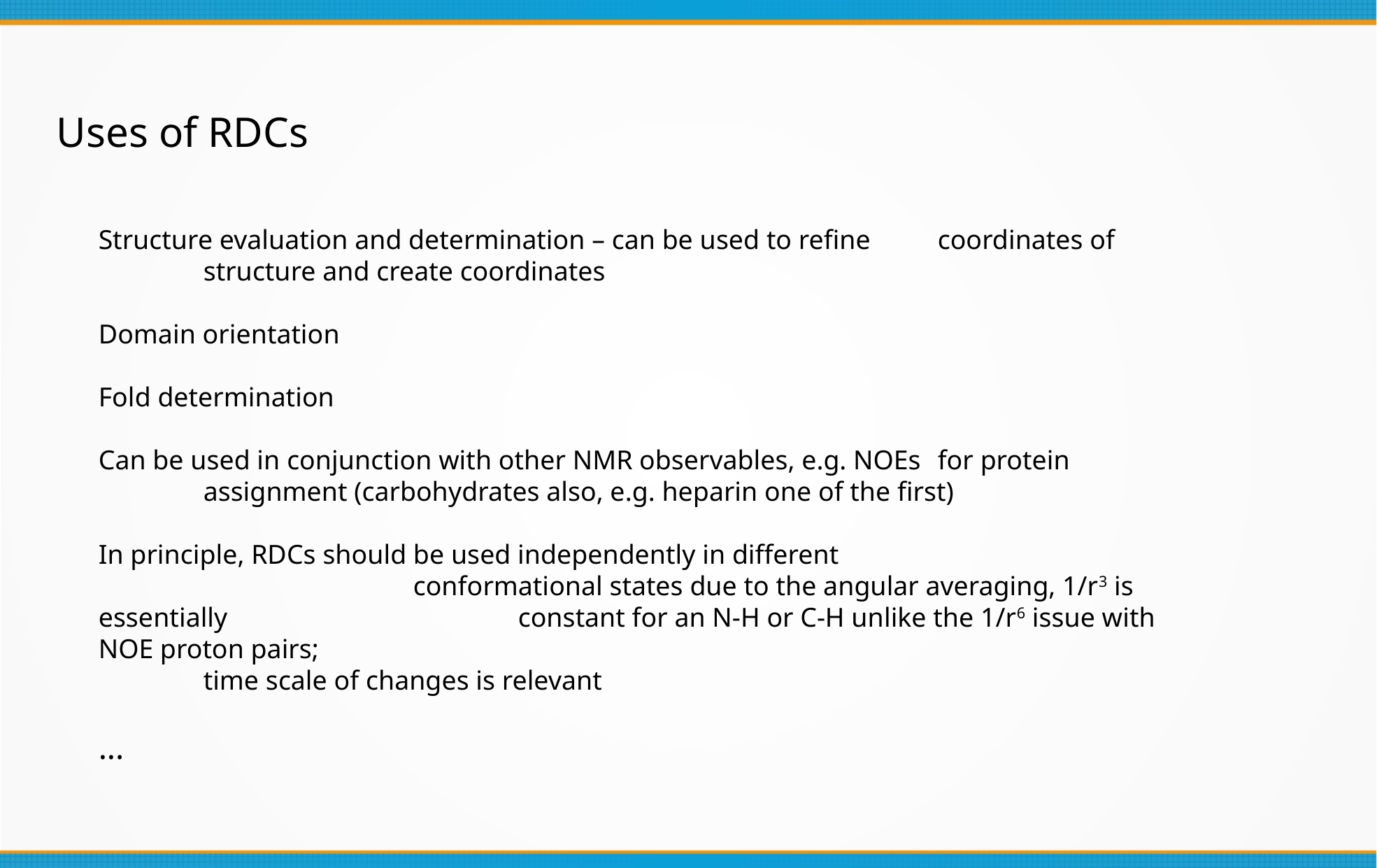

Uses of RDCs
Structure evaluation and determination – can be used to refine 	coordinates of 		structure and create coordinates

Domain orientation

Fold determination

Can be used in conjunction with other NMR observables, e.g. NOEs 	for protein 		assignment (carbohydrates also, e.g. heparin one of the first)

In principle, RDCs should be used independently in different 						conformational states due to the angular averaging, 1/r3 is essentially 			constant for an N-H or C-H unlike the 1/r6 issue with NOE proton pairs;
	time scale of changes is relevant

...